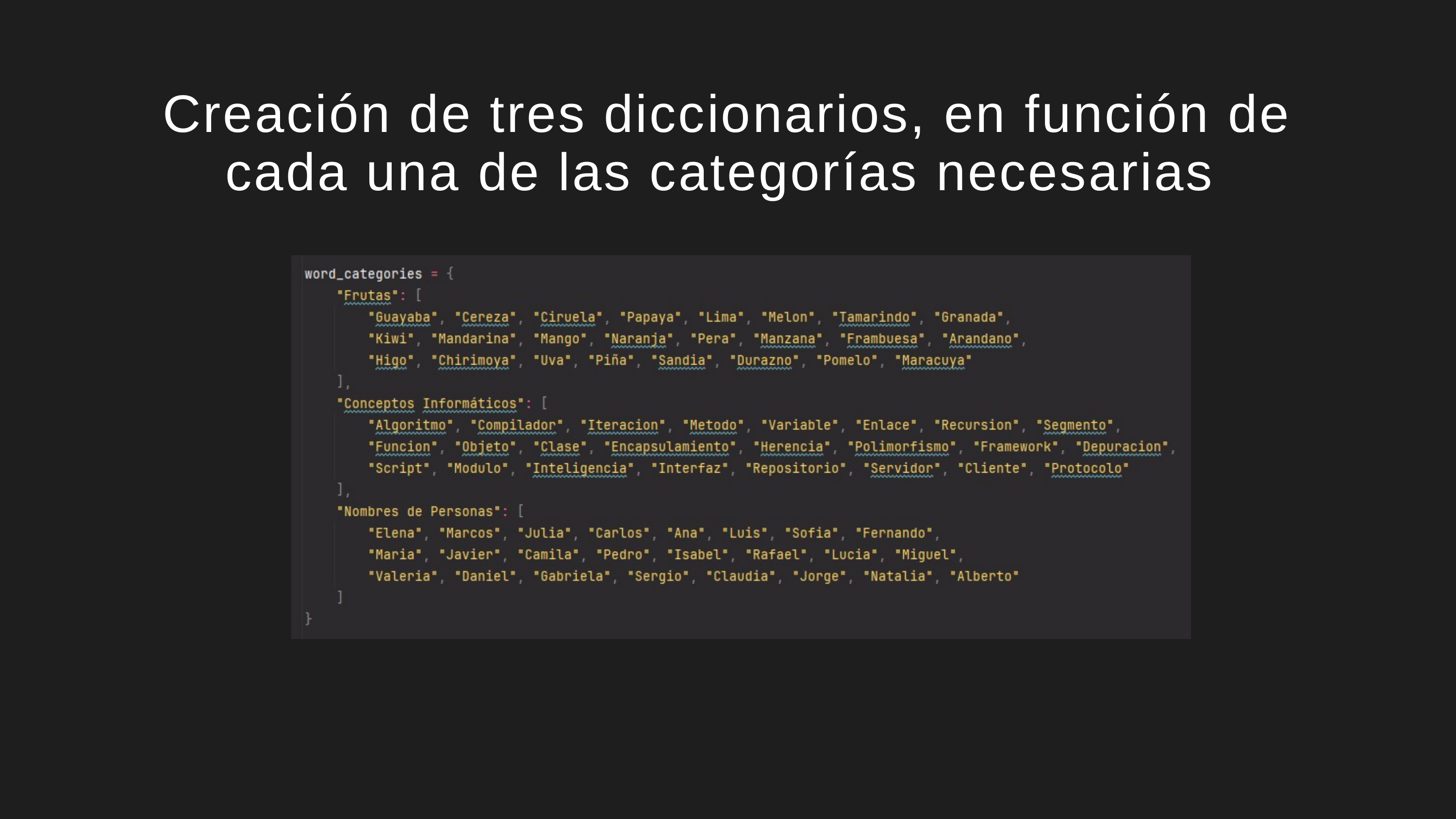

Creación de tres diccionarios, en función de
cada una de las categorías necesarias